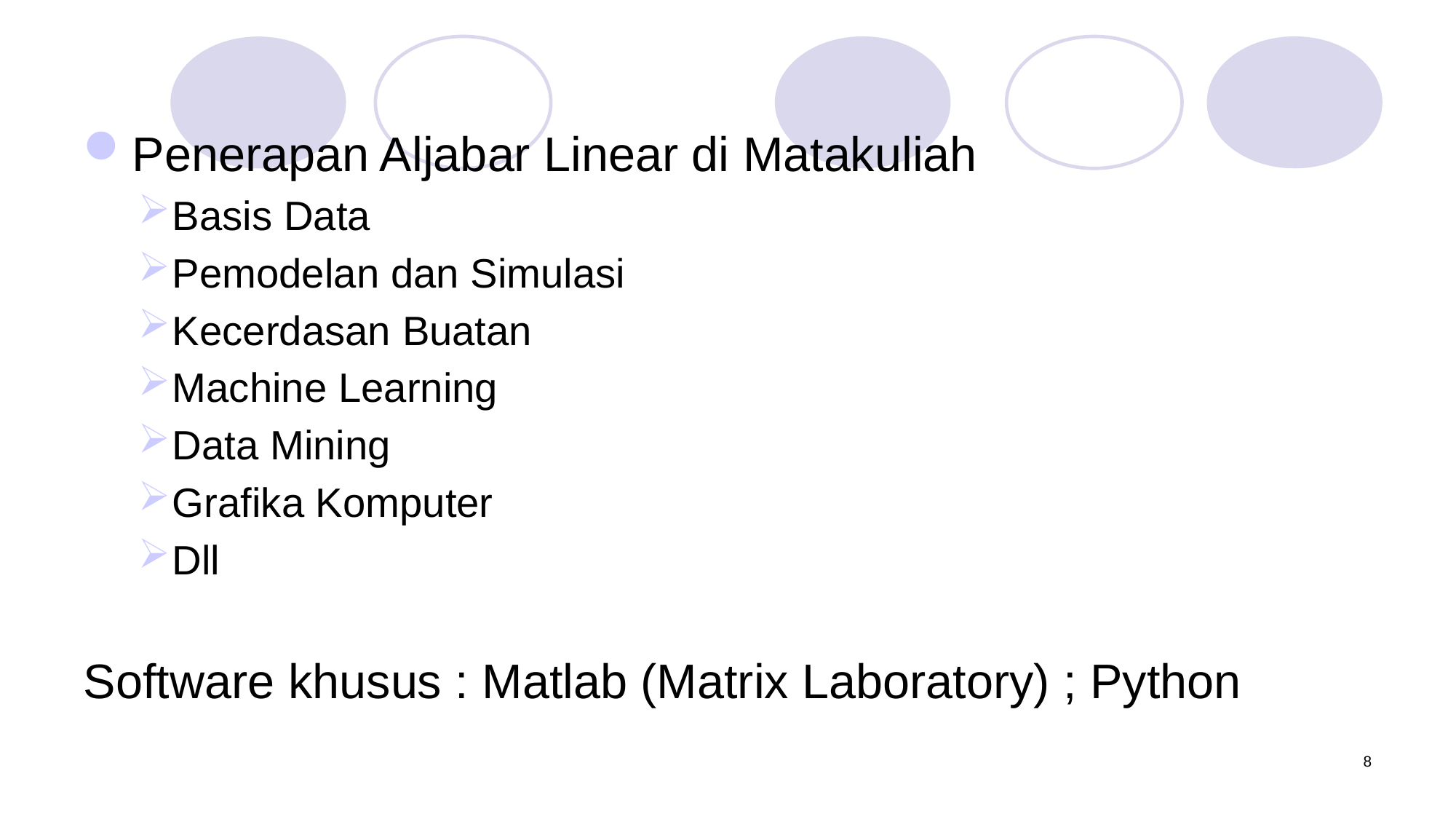

Penerapan Aljabar Linear di Matakuliah
Basis Data
Pemodelan dan Simulasi
Kecerdasan Buatan
Machine Learning
Data Mining
Grafika Komputer
Dll

Software khusus : Matlab (Matrix Laboratory) ; Python
8